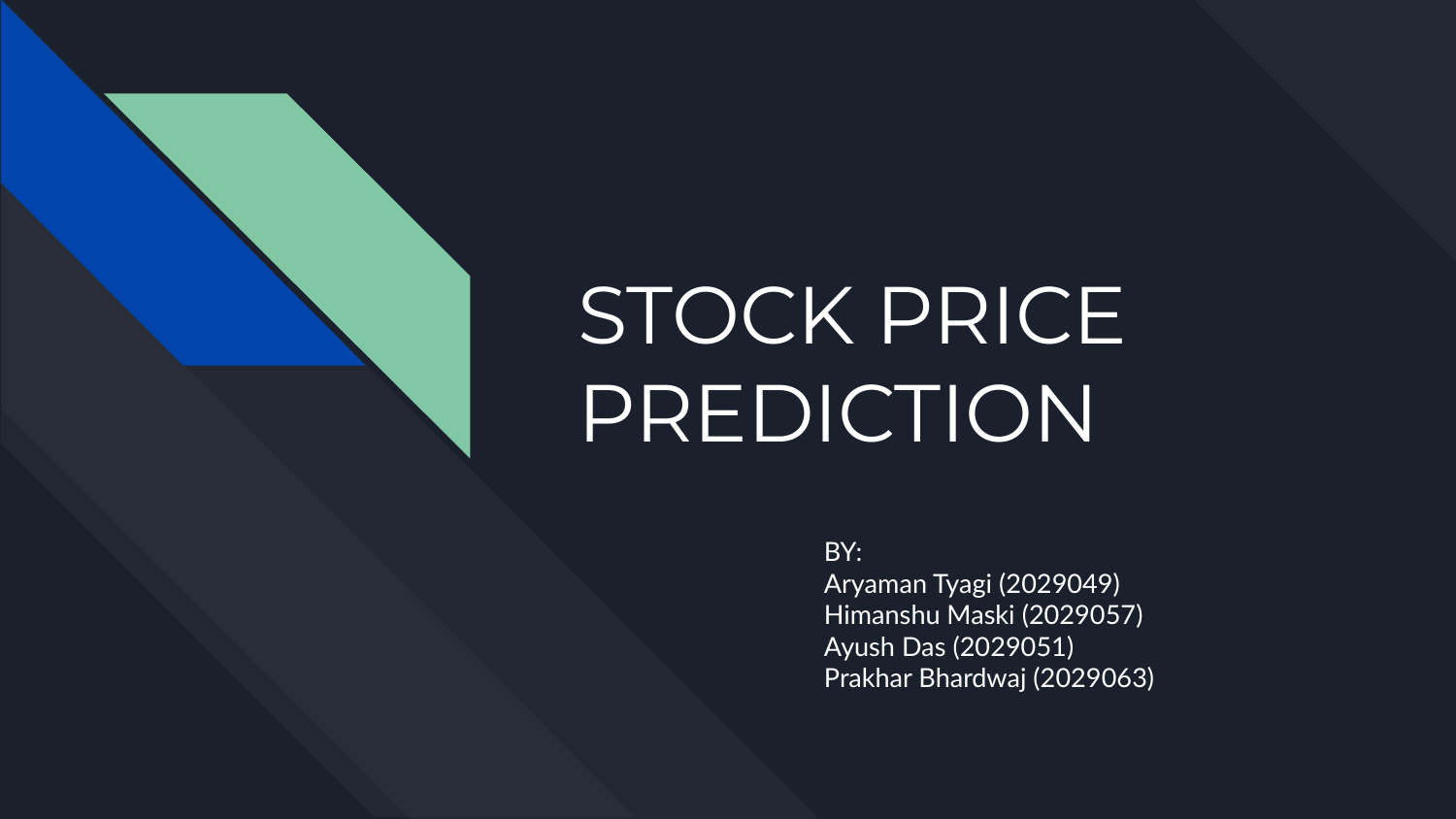

# STOCK PRICE
PREDICTION
BY:
Aryaman Tyagi (2029049)
Himanshu Maski (2029057)
Ayush Das (2029051)
Prakhar Bhardwaj (2029063)